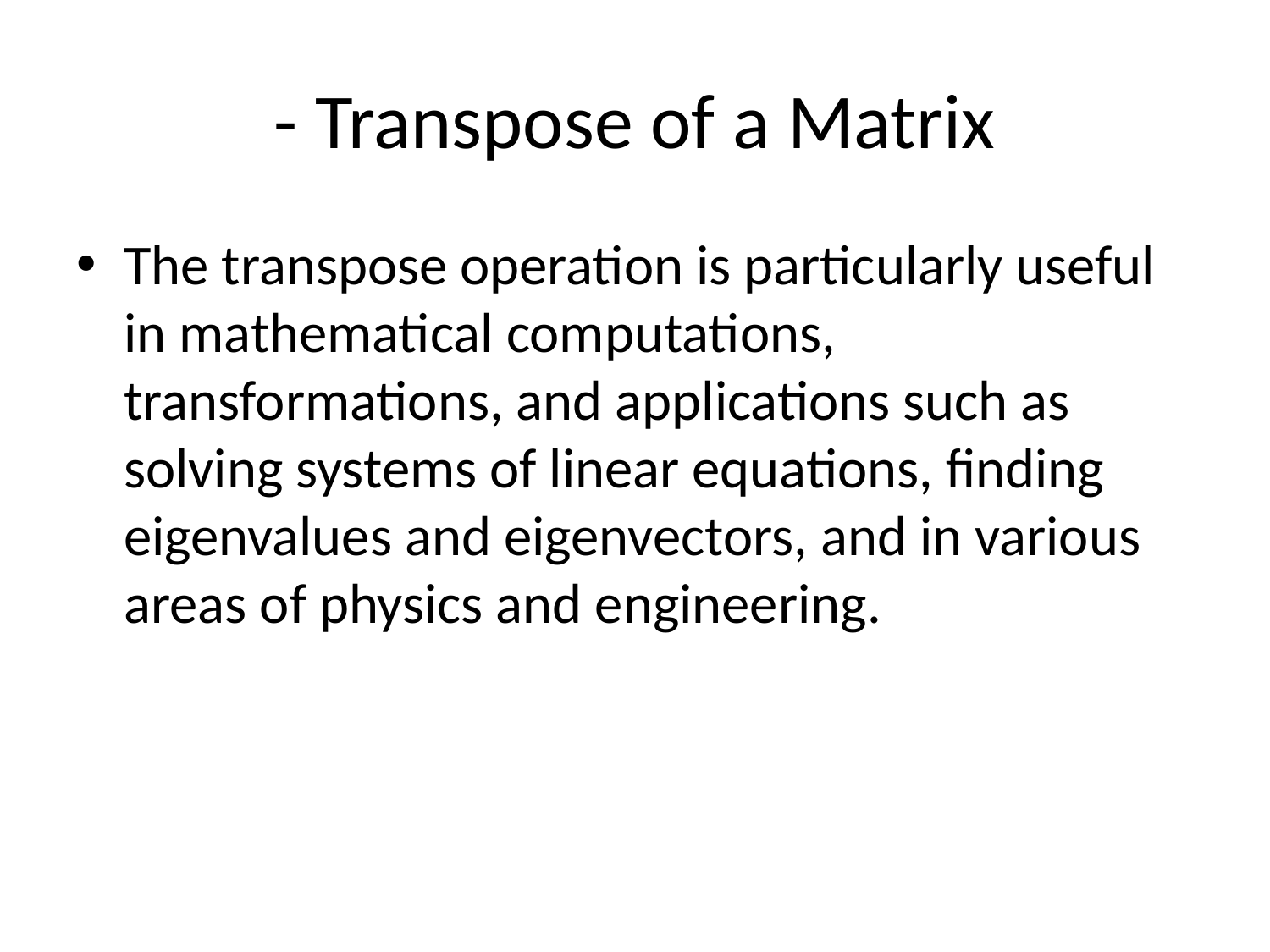

# - Transpose of a Matrix
The transpose operation is particularly useful in mathematical computations, transformations, and applications such as solving systems of linear equations, finding eigenvalues and eigenvectors, and in various areas of physics and engineering.